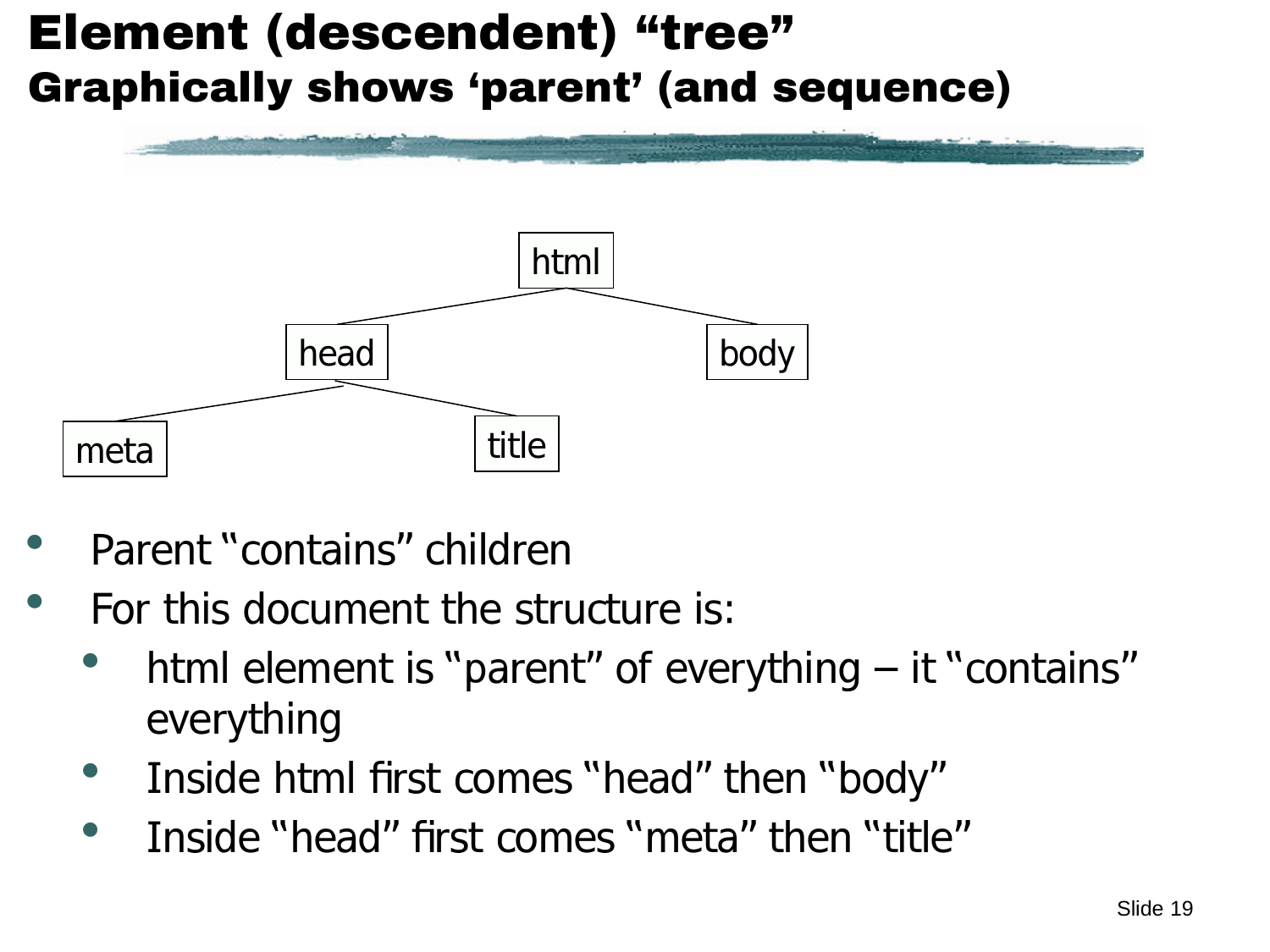

# Element (descendent) “tree” Graphically shows ‘parent’ (and sequence)
html
head
body
title
meta
Parent “contains” children
For this document the structure is:
html element is “parent” of everything – it “contains” everything
Inside html first comes “head” then “body”
Inside “head” first comes “meta” then “title”

Slide 19